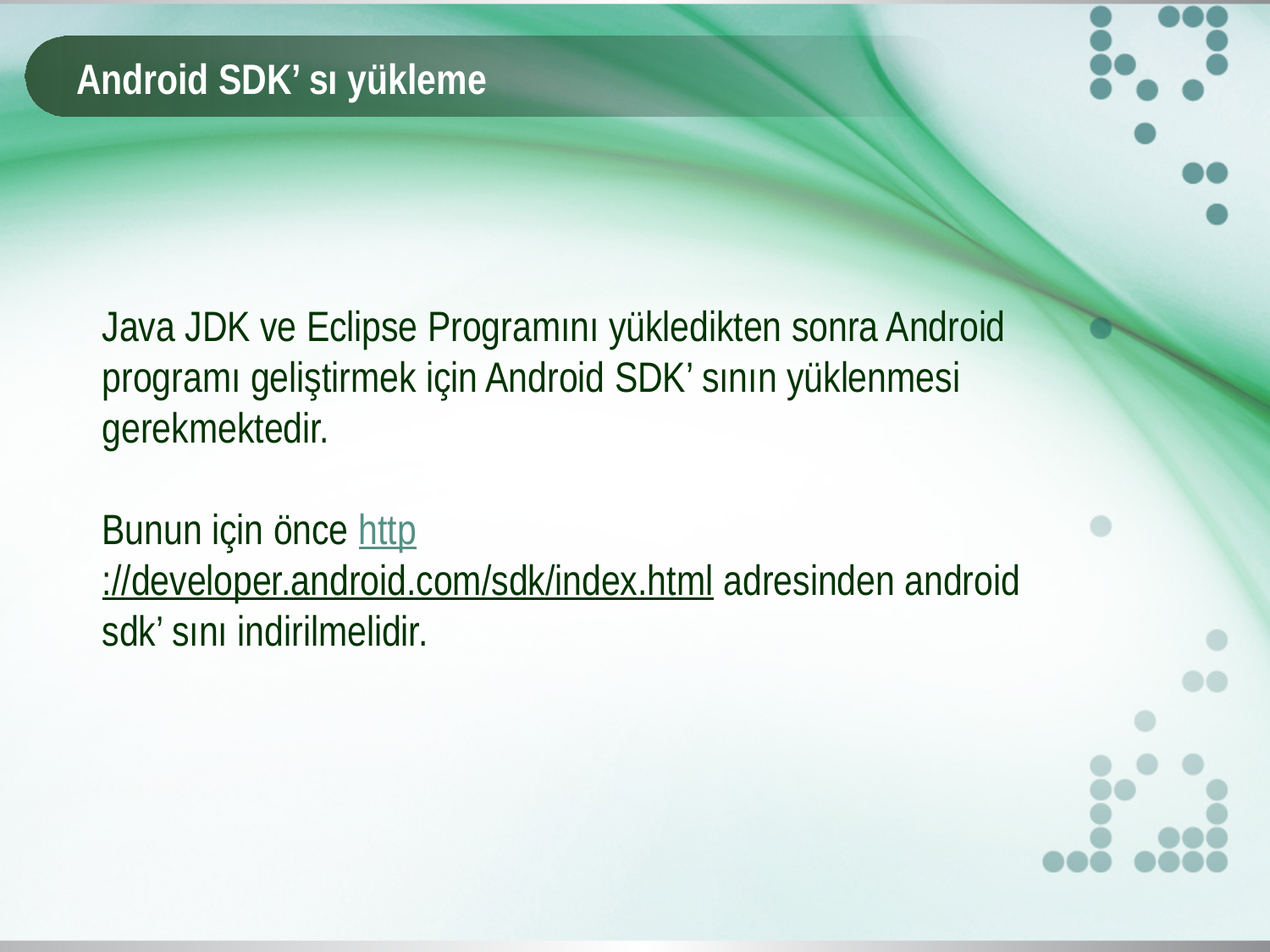

# Android SDK’ sı yükleme
Java JDK ve Eclipse Programını yükledikten sonra Android programı geliştirmek için Android SDK’ sının yüklenmesi gerekmektedir.

Bunun için önce http://developer.android.com/sdk/index.html adresinden android sdk’ sını indirilmelidir.